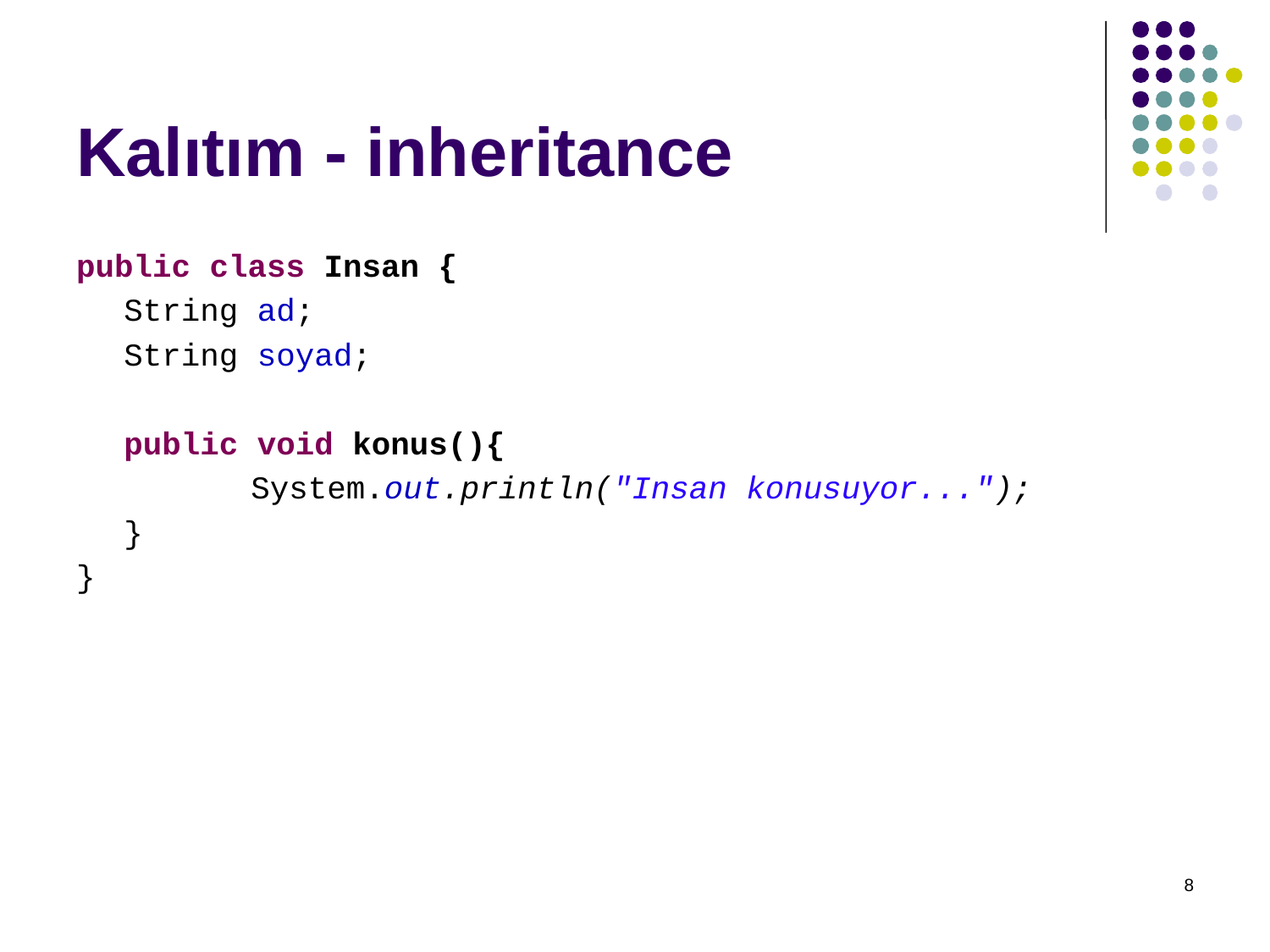

# Kalıtım - inheritance
public class Insan {
	String ad;
	String soyad;

	public void konus(){
		System.out.println("Insan konusuyor...");
	}
}
8